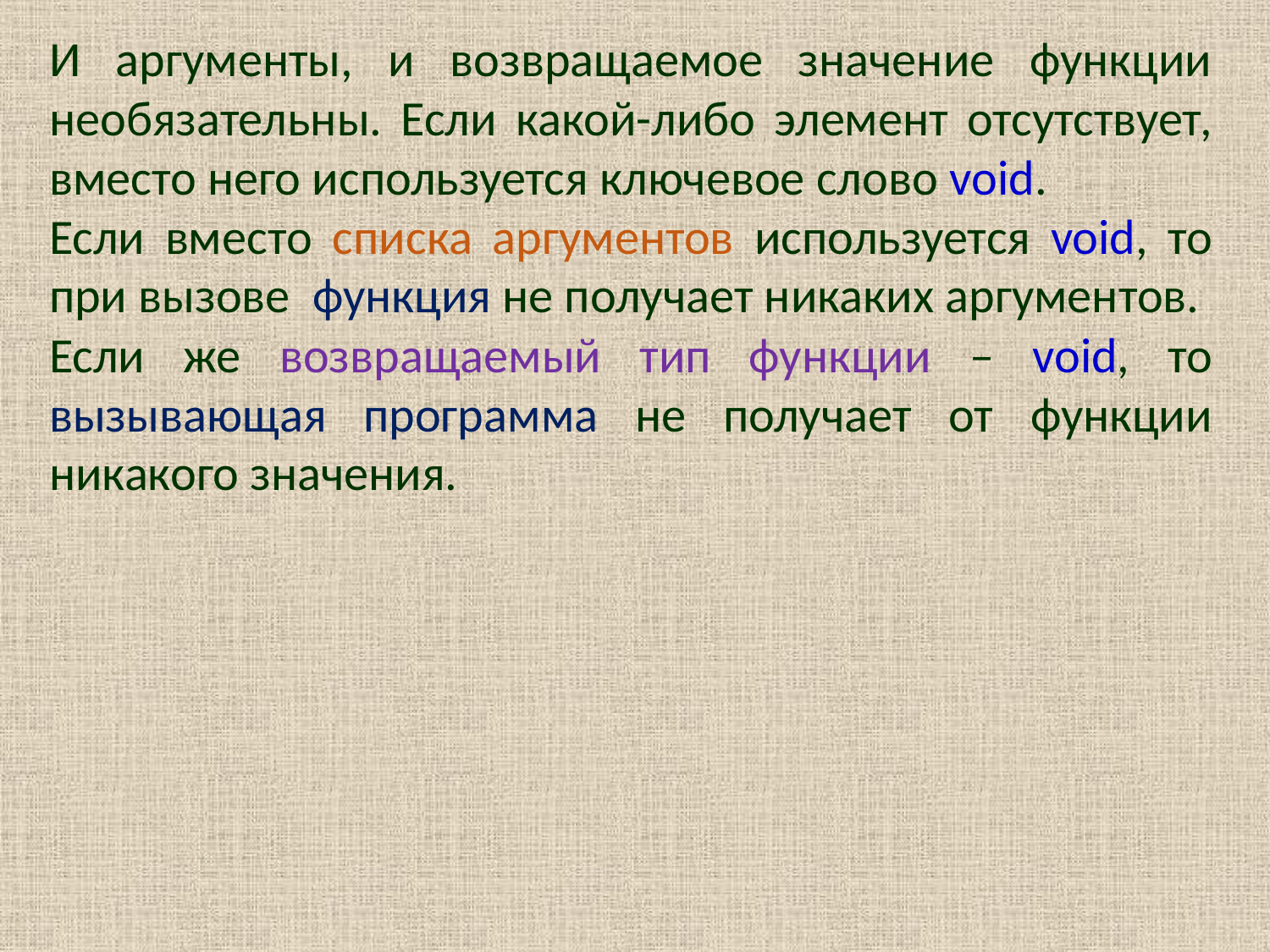

И аргументы, и возвращаемое значение функции необязательны. Если какой-либо элемент отсутствует, вместо него используется ключевое слово void.
Если вместо списка аргументов используется void, то при вызове  функция не получает никаких аргументов.
Если же возвращаемый тип функции – void, то вызывающая программа не получает от функции никакого значения.